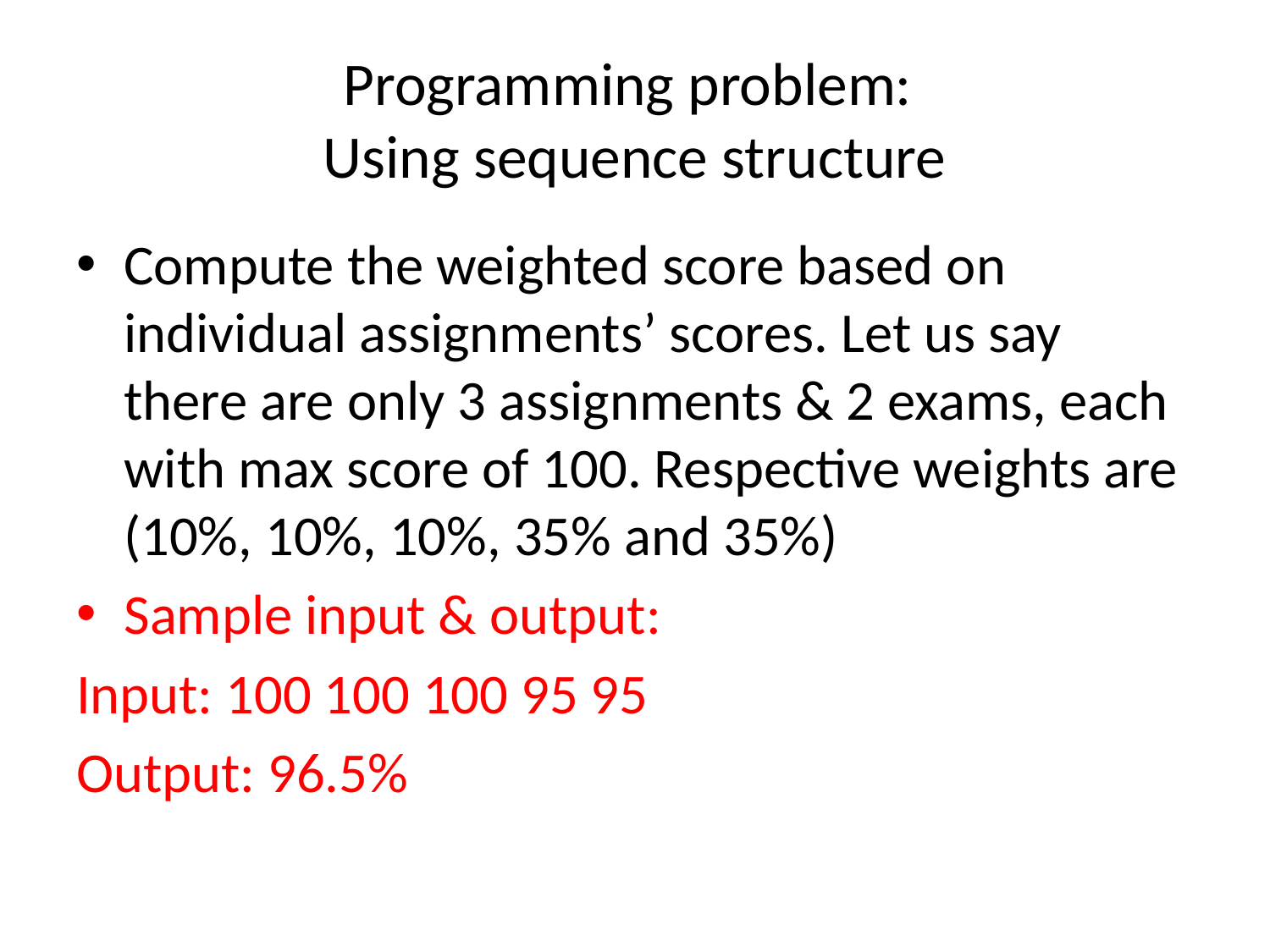

# Programming problem: Using sequence structure
Compute the weighted score based on individual assignments’ scores. Let us say there are only 3 assignments & 2 exams, each with max score of 100. Respective weights are (10%, 10%, 10%, 35% and 35%)
Sample input & output:
Input: 100 100 100 95 95
Output: 96.5%